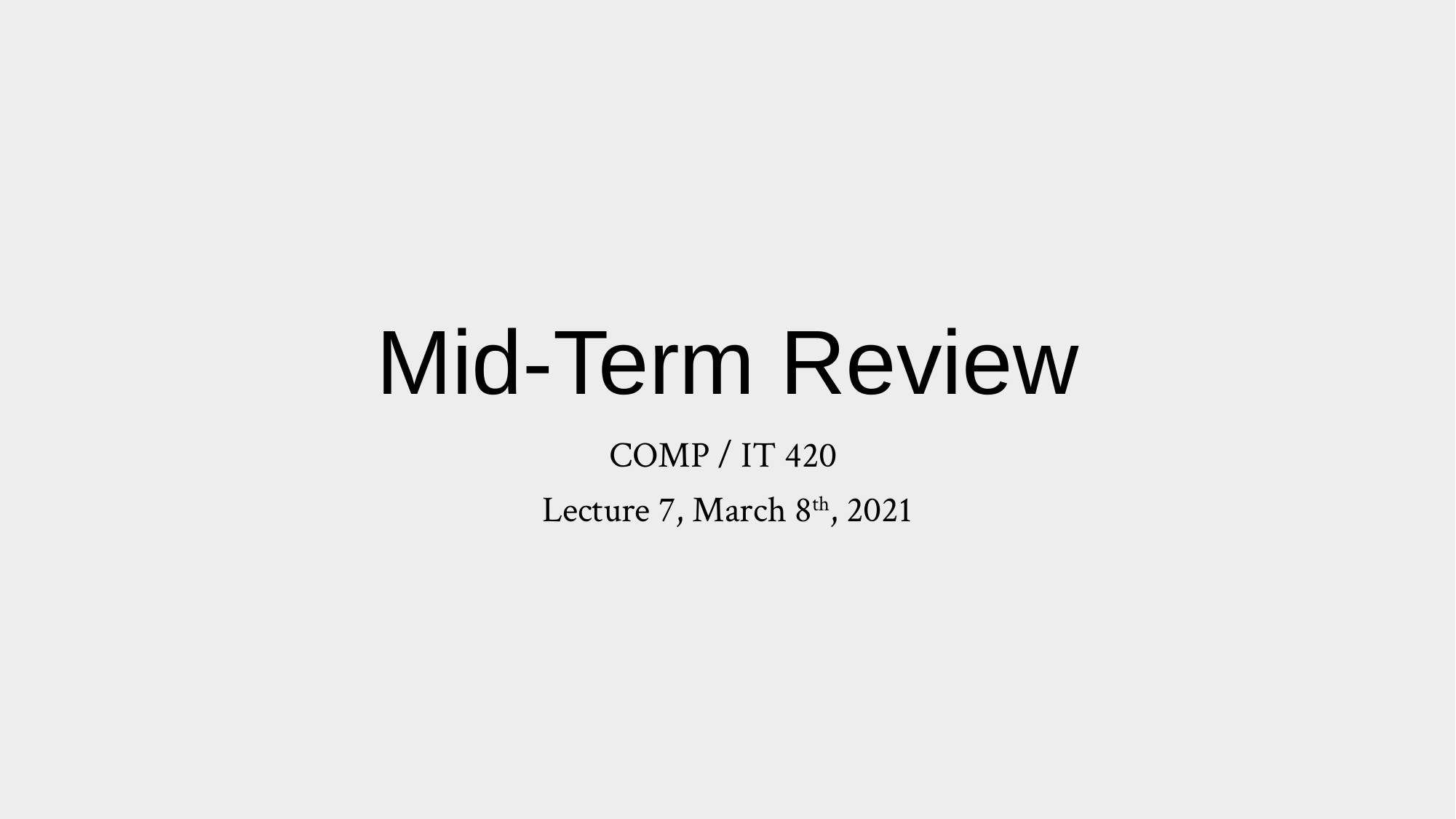

# Mid-Term Review
COMP / IT 420
Lecture 7, March 8th, 2021